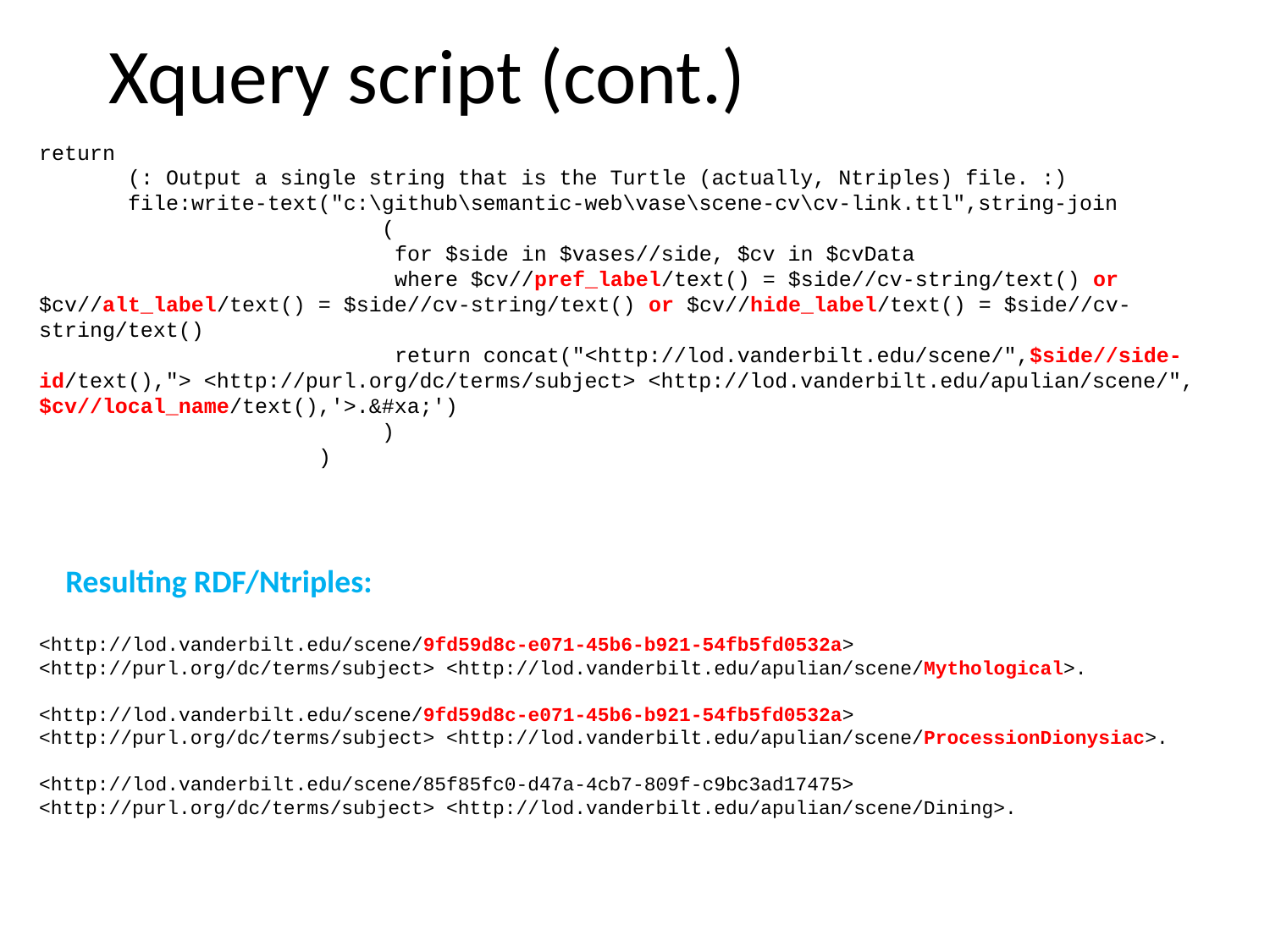

# Xquery script (cont.)
return
       (: Output a single string that is the Turtle (actually, Ntriples) file. :)
       file:write-text("c:\github\semantic-web\vase\scene-cv\cv-link.ttl",string-join
                           (
                            for $side in $vases//side, $cv in $cvData
                            where $cv//pref_label/text() = $side//cv-string/text() or $cv//alt_label/text() = $side//cv-string/text() or $cv//hide_label/text() = $side//cv-string/text()
                            return concat("<http://lod.vanderbilt.edu/scene/",$side//side-id/text(),"> <http://purl.org/dc/terms/subject> <http://lod.vanderbilt.edu/apulian/scene/",$cv//local_name/text(),'>.&#xa;')
                           )
                      )
Resulting RDF/Ntriples:
<http://lod.vanderbilt.edu/scene/9fd59d8c-e071-45b6-b921-54fb5fd0532a> <http://purl.org/dc/terms/subject> <http://lod.vanderbilt.edu/apulian/scene/Mythological>.

<http://lod.vanderbilt.edu/scene/9fd59d8c-e071-45b6-b921-54fb5fd0532a> <http://purl.org/dc/terms/subject> <http://lod.vanderbilt.edu/apulian/scene/ProcessionDionysiac>.

<http://lod.vanderbilt.edu/scene/85f85fc0-d47a-4cb7-809f-c9bc3ad17475> <http://purl.org/dc/terms/subject> <http://lod.vanderbilt.edu/apulian/scene/Dining>.